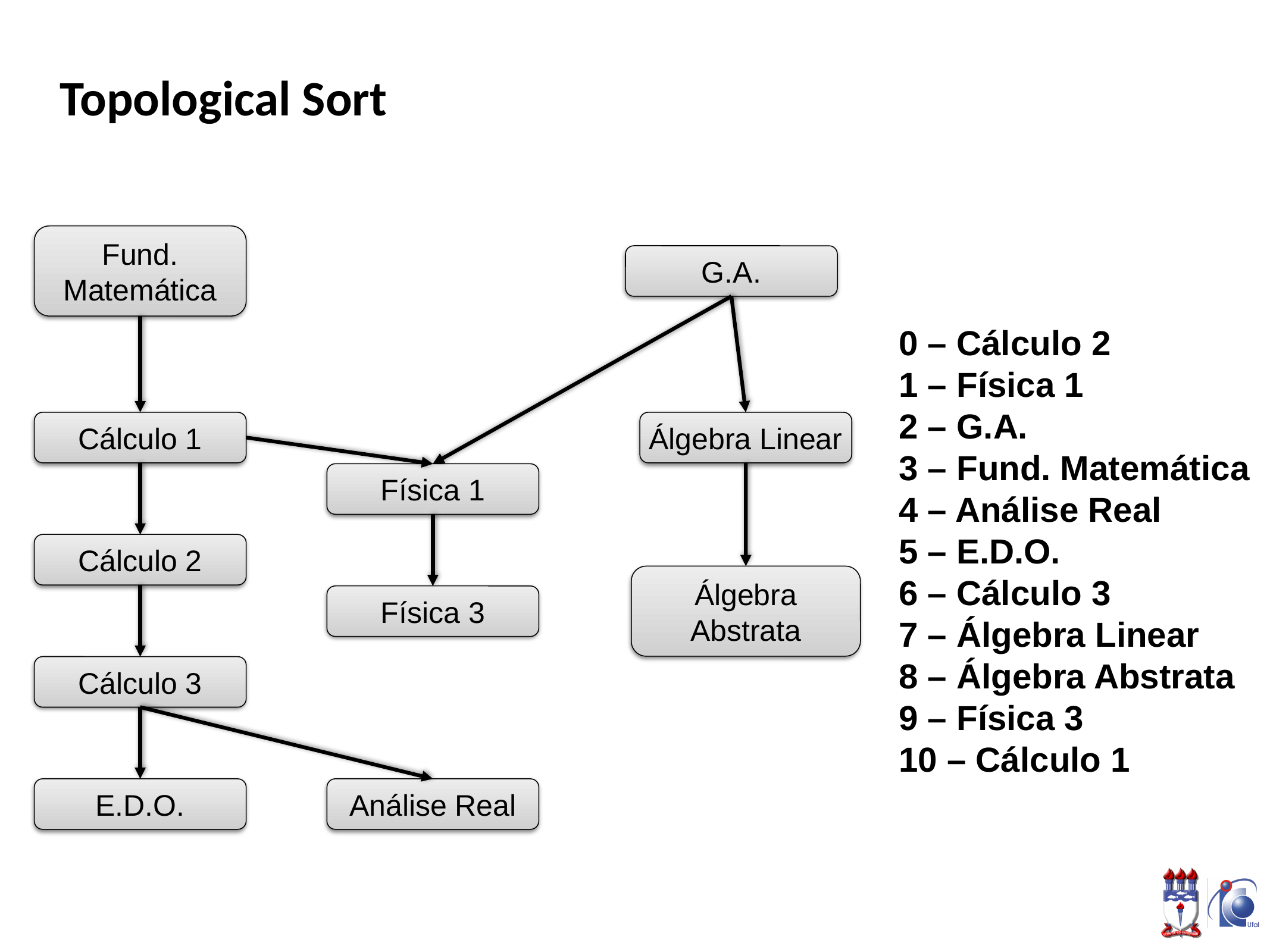

# Topological Sort
Fund. Matemática
G.A.
Álgebra Linear
Cálculo 1
Física 1
Cálculo 2
Álgebra Abstrata
Física 3
Cálculo 3
Análise Real
E.D.O.
0 – Cálculo 2
1 – Física 1
2 – G.A.
3 – Fund. Matemática
4 – Análise Real
5 – E.D.O.
6 – Cálculo 3
7 – Álgebra Linear
8 – Álgebra Abstrata
9 – Física 3
10 – Cálculo 1